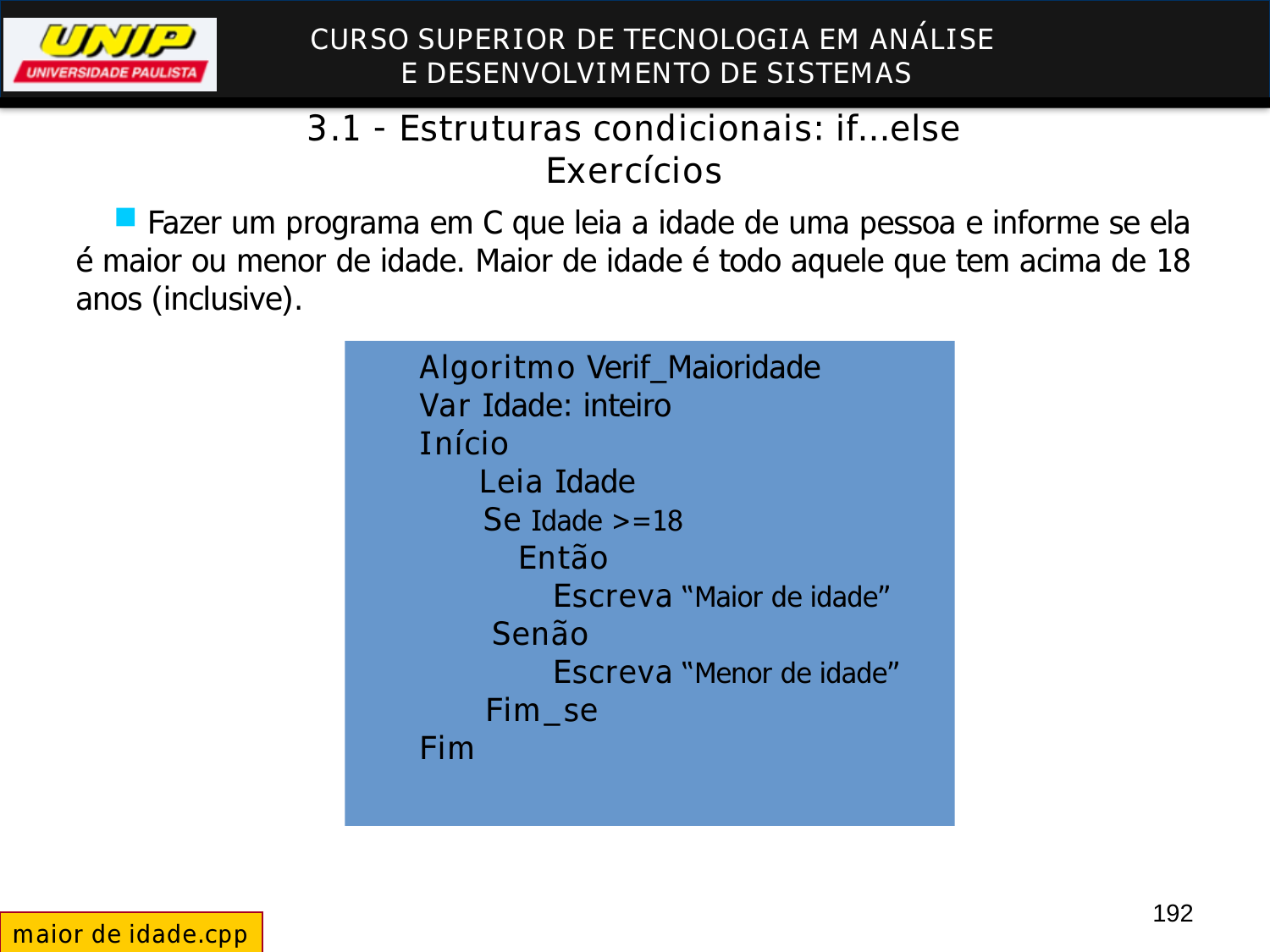

# 3.1 - Estruturas condicionais: if...else Exercícios
 Fazer um programa em C que leia a idade de uma pessoa e informe se ela é maior ou menor de idade. Maior de idade é todo aquele que tem acima de 18 anos (inclusive).
Algoritmo Verif_Maioridade
Var Idade: inteiro
Início
      Leia Idade
   Se Idade >=18
       Então
           Escreva “Maior de idade”
    Senão
           Escreva “Menor de idade”
   Fim_se
Fim
192
maior de idade.cpp